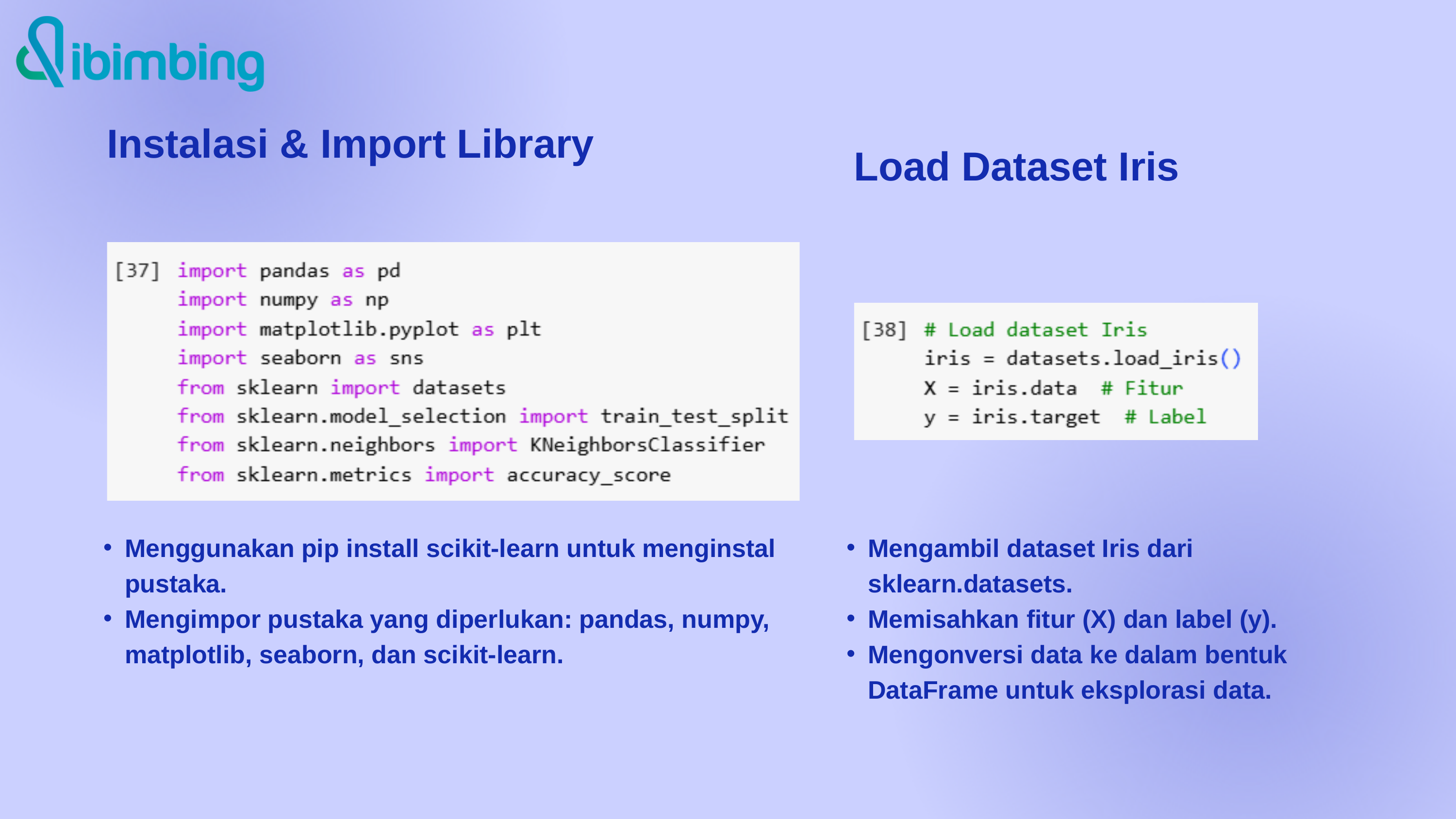

Instalasi & Import Library
Load Dataset Iris

Menggunakan pip install scikit-learn untuk menginstal pustaka.
Mengimpor pustaka yang diperlukan: pandas, numpy, matplotlib, seaborn, dan scikit-learn.

Mengambil dataset Iris dari sklearn.datasets.
Memisahkan fitur (X) dan label (y).
Mengonversi data ke dalam bentuk DataFrame untuk eksplorasi data.